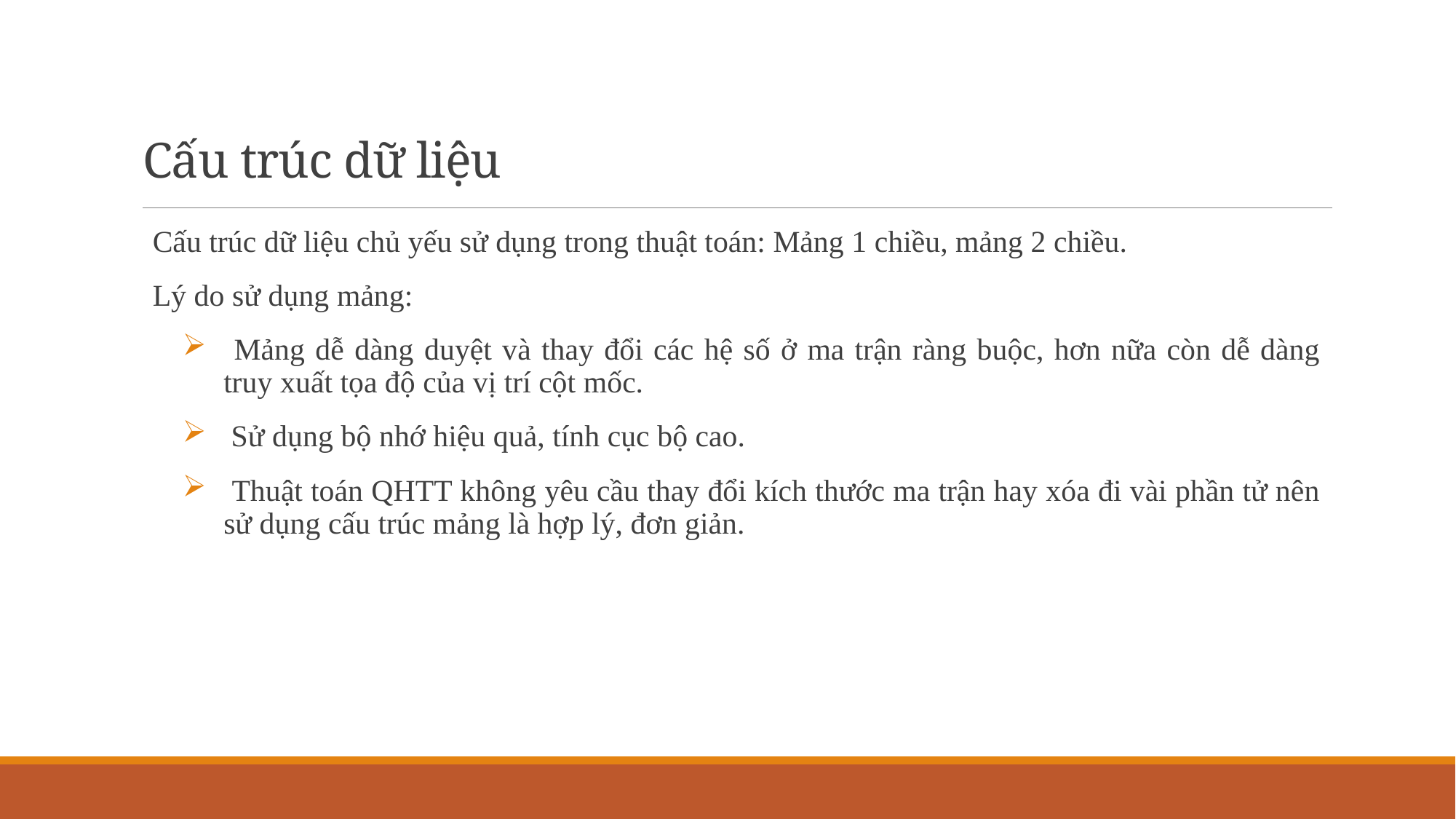

Cấu trúc dữ liệu
Cấu trúc dữ liệu chủ yếu sử dụng trong thuật toán: Mảng 1 chiều, mảng 2 chiều.
Lý do sử dụng mảng:
 Mảng dễ dàng duyệt và thay đổi các hệ số ở ma trận ràng buộc, hơn nữa còn dễ dàng truy xuất tọa độ của vị trí cột mốc.
 Sử dụng bộ nhớ hiệu quả, tính cục bộ cao.
 Thuật toán QHTT không yêu cầu thay đổi kích thước ma trận hay xóa đi vài phần tử nên sử dụng cấu trúc mảng là hợp lý, đơn giản.